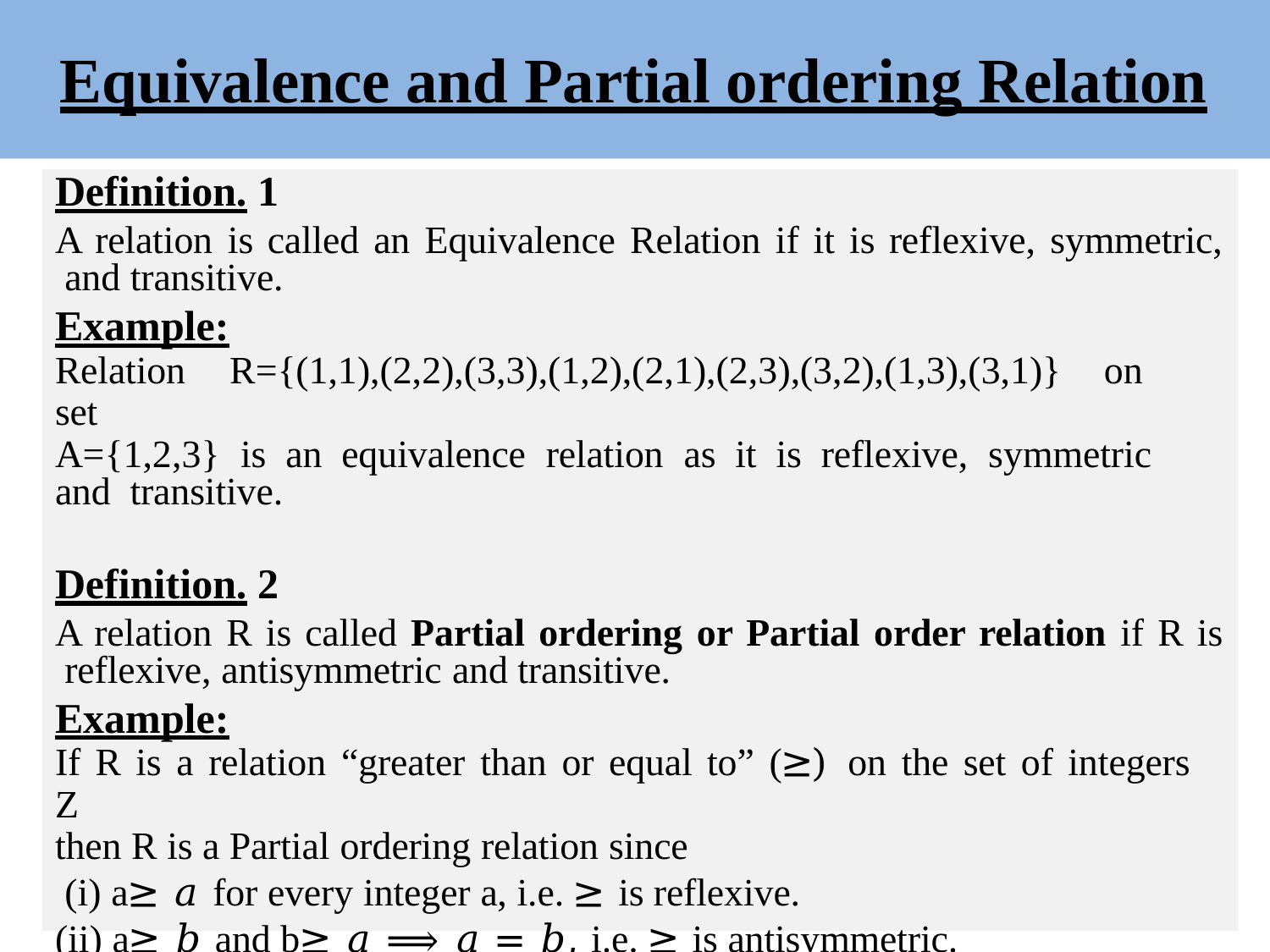

# Equivalence and Partial ordering Relation
Definition. 1
A relation is called an Equivalence Relation if it is reflexive, symmetric,  and transitive.
Example:
Relation	R={(1,1),(2,2),(3,3),(1,2),(2,1),(2,3),(3,2),(1,3),(3,1)}	on	set
A={1,2,3}	is	an	equivalence	relation	as	it	is	reflexive,	symmetric	and  transitive.

Definition. 2
A relation R is called Partial ordering or Partial order relation if R is  reflexive, antisymmetric and transitive.
Example:
If R is a relation “greater than or equal to” (≥) on the set of integers Z
then R is a Partial ordering relation since
a≥ 𝑎 for every integer a, i.e. ≥ is reflexive.
a≥ 𝑏 and b≥ 𝑎 ⟹ 𝑎 = 𝑏, i.e. ≥ is antisymmetric.
a≥ 𝑏 and b≥ 𝑐 ⟹ a≥ 𝑐, i..e ≥ is transitive.